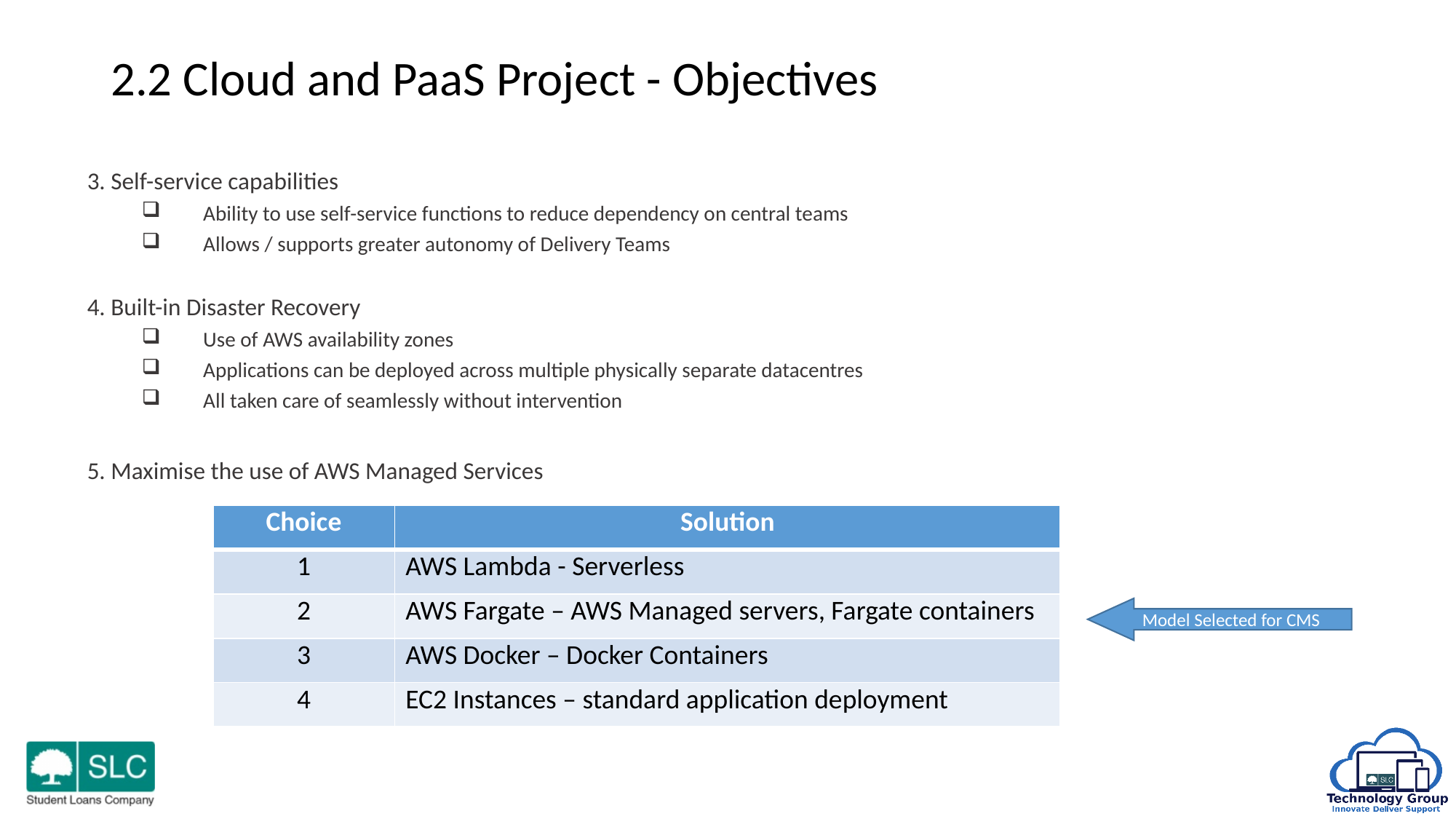

# 2.2 Cloud and PaaS Project - Objectives

3. Self-service capabilities
Ability to use self-service functions to reduce dependency on central teams
Allows / supports greater autonomy of Delivery Teams

4. Built-in Disaster Recovery
Use of AWS availability zones
Applications can be deployed across multiple physically separate datacentres
All taken care of seamlessly without intervention

5. Maximise the use of AWS Managed Services

| Choice | Solution |
| --- | --- |
| 1 | AWS Lambda - Serverless |
| 2 | AWS Fargate – AWS Managed servers, Fargate containers |
| 3 | AWS Docker – Docker Containers |
| 4 | EC2 Instances – standard application deployment |
Model Selected for CMS